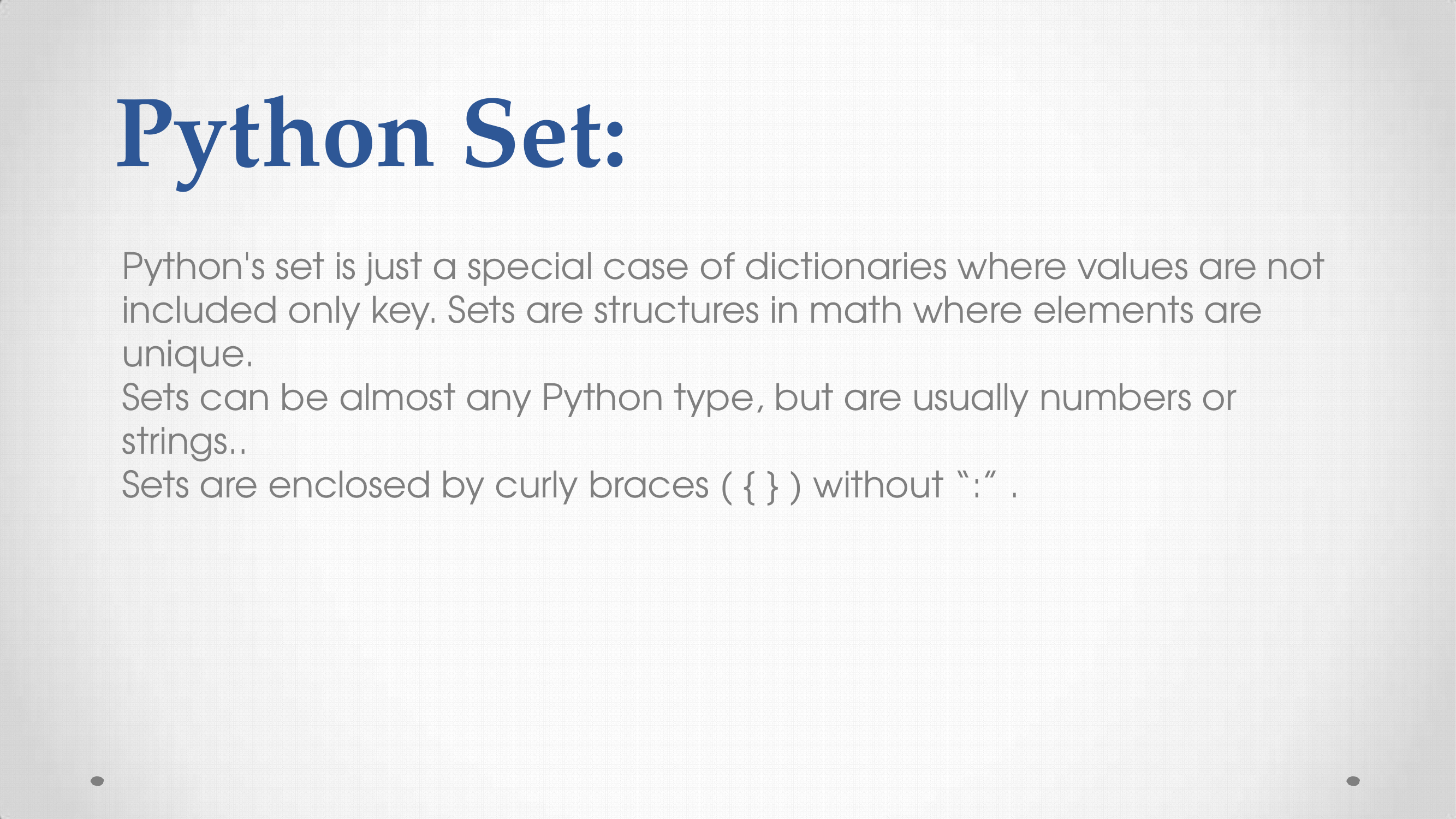

# Python Set:
Python's set is just a special case of dictionaries where values are not included only key. Sets are structures in math where elements are unique.
Sets can be almost any Python type, but are usually numbers or strings..
Sets are enclosed by curly braces ( { } ) without “:” .